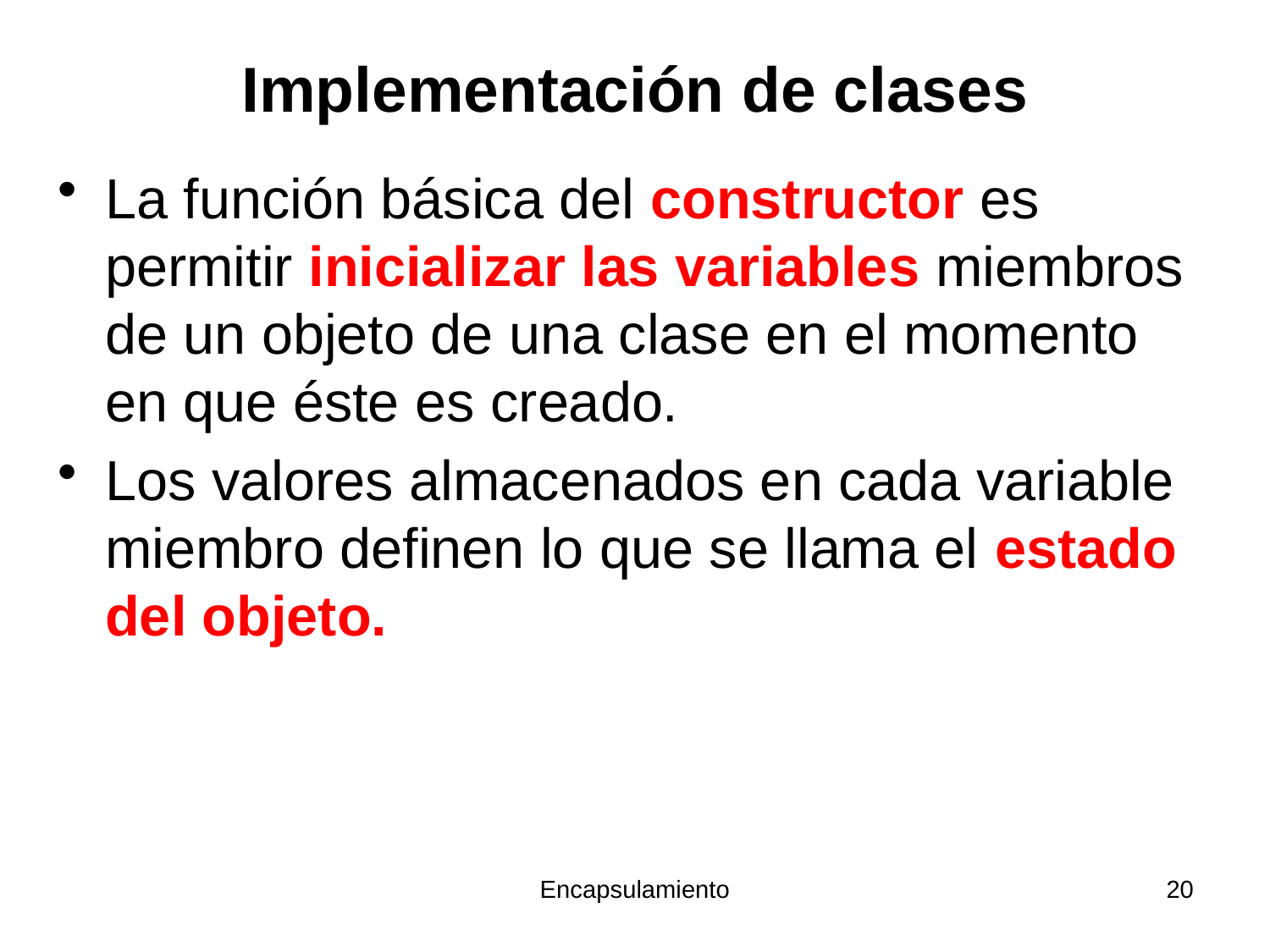

# Implementación de clases
La función básica del constructor es permitir inicializar las variables miembros de un objeto de una clase en el momento en que éste es creado.
Los valores almacenados en cada variable miembro definen lo que se llama el estado del objeto.
Encapsulamiento
20